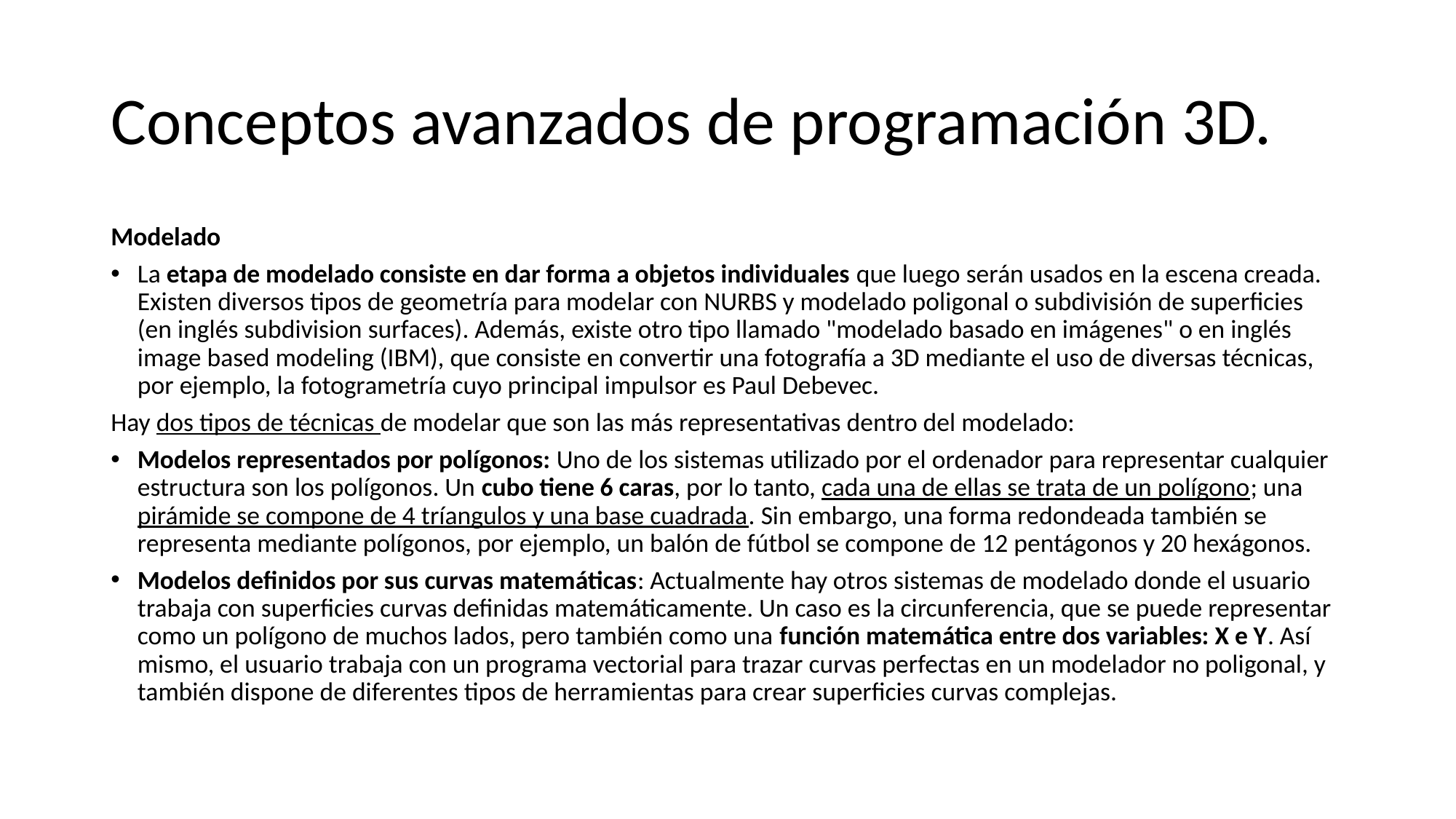

# Conceptos avanzados de programación 3D.
Modelado
La etapa de modelado consiste en dar forma a objetos individuales que luego serán usados en la escena creada. Existen diversos tipos de geometría para modelar con NURBS y modelado poligonal o subdivisión de superficies (en inglés subdivision surfaces). Además, existe otro tipo llamado "modelado basado en imágenes" o en inglés image based modeling (IBM), que consiste en convertir una fotografía a 3D mediante el uso de diversas técnicas, por ejemplo, la fotogrametría cuyo principal impulsor es Paul Debevec.
Hay dos tipos de técnicas de modelar que son las más representativas dentro del modelado:
Modelos representados por polígonos: Uno de los sistemas utilizado por el ordenador para representar cualquier estructura son los polígonos. Un cubo tiene 6 caras, por lo tanto, cada una de ellas se trata de un polígono; una pirámide se compone de 4 tríangulos y una base cuadrada. Sin embargo, una forma redondeada también se representa mediante polígonos, por ejemplo, un balón de fútbol se compone de 12 pentágonos y 20 hexágonos.
Modelos definidos por sus curvas matemáticas: Actualmente hay otros sistemas de modelado donde el usuario trabaja con superficies curvas definidas matemáticamente. Un caso es la circunferencia, que se puede representar como un polígono de muchos lados, pero también como una función matemática entre dos variables: X e Y. Así mismo, el usuario trabaja con un programa vectorial para trazar curvas perfectas en un modelador no poligonal, y también dispone de diferentes tipos de herramientas para crear superficies curvas complejas.